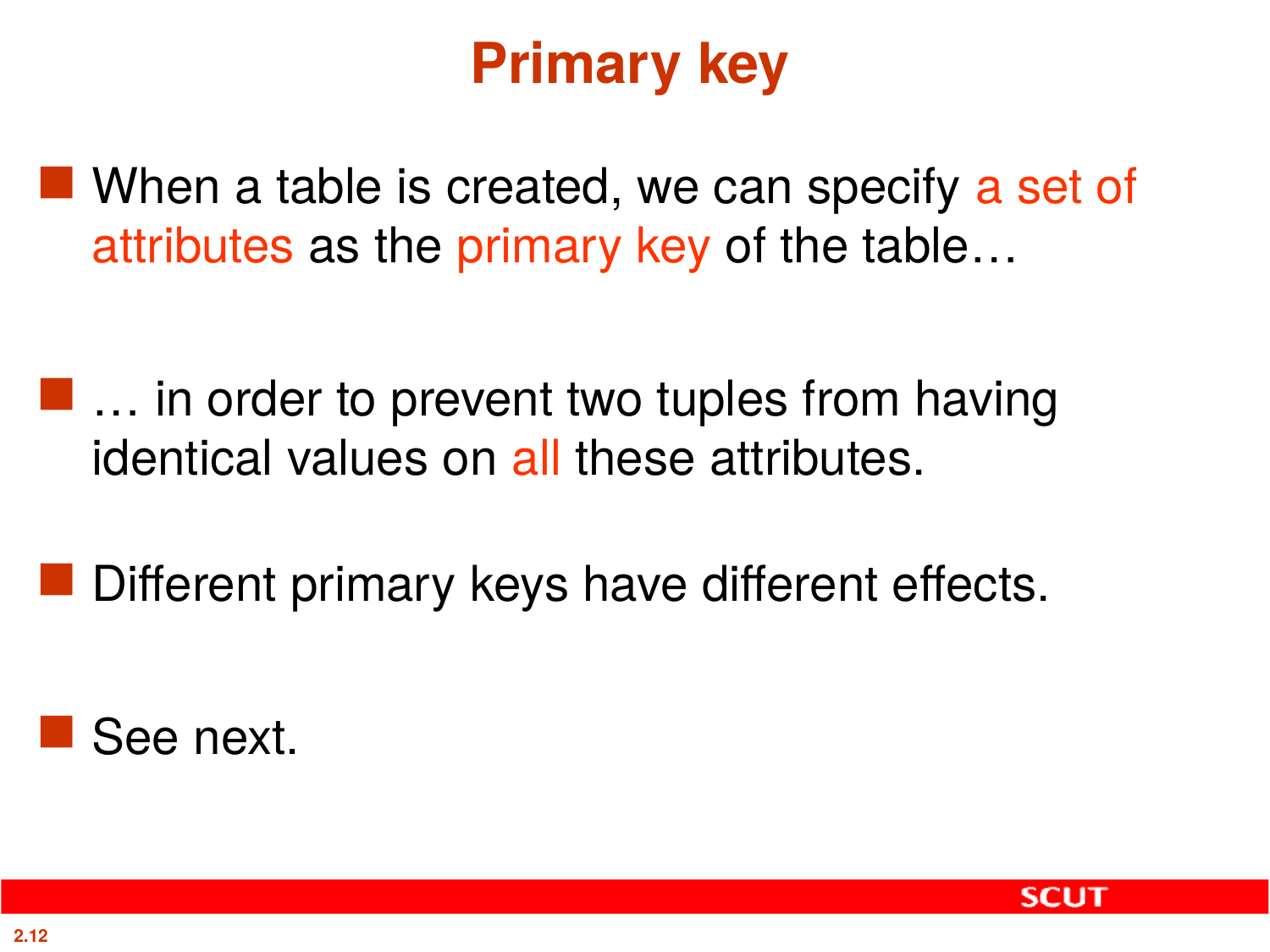

# Primary key
When a table is created, we can specify a set of attributes as the primary key of the table…

… in order to prevent two tuples from having identical values on all these attributes.

Different primary keys have different effects.

See next.